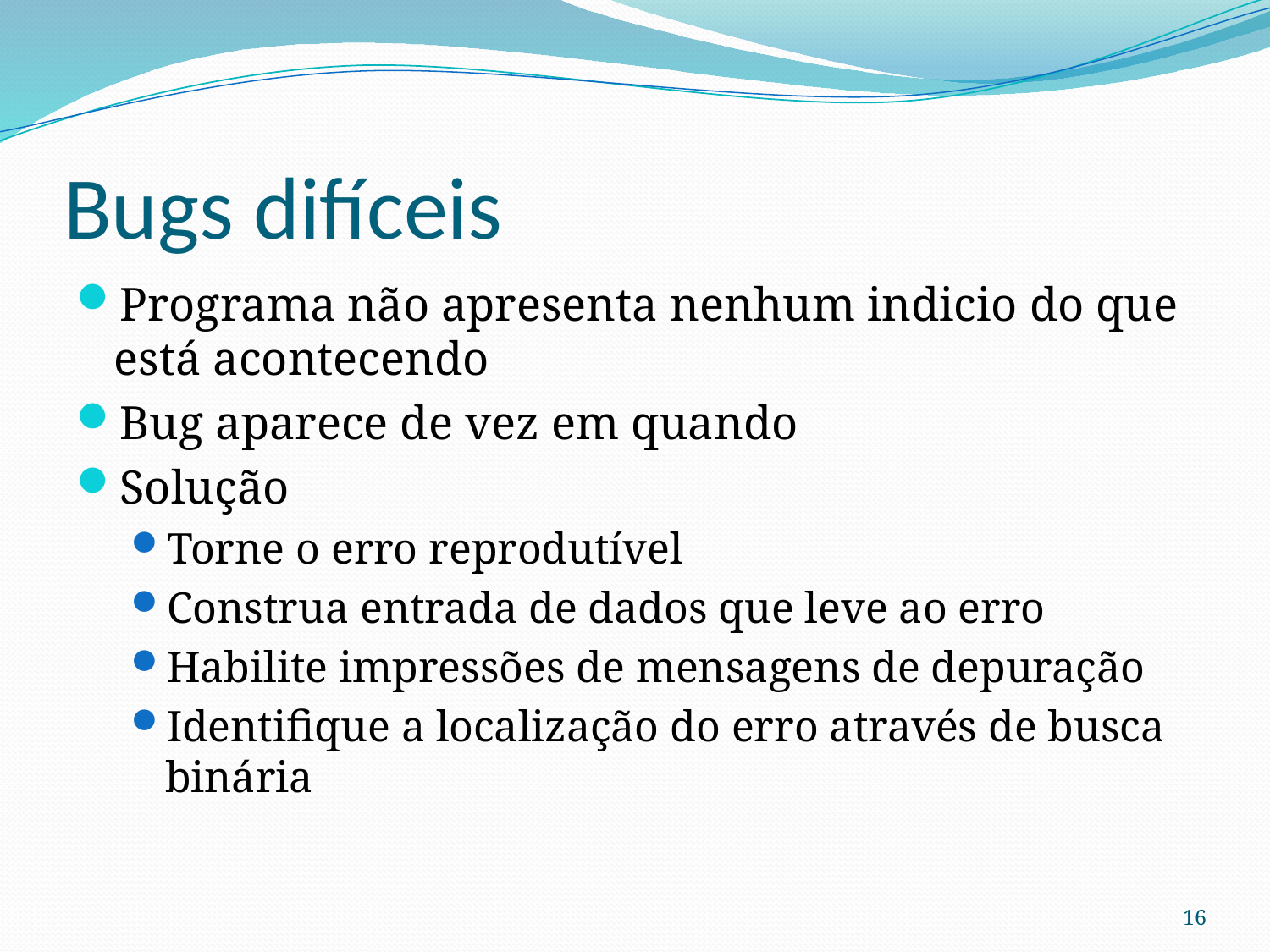

# Bugs difíceis
Programa não apresenta nenhum indicio do que está acontecendo
Bug aparece de vez em quando
Solução
Torne o erro reprodutível
Construa entrada de dados que leve ao erro
Habilite impressões de mensagens de depuração
Identifique a localização do erro através de busca binária

16